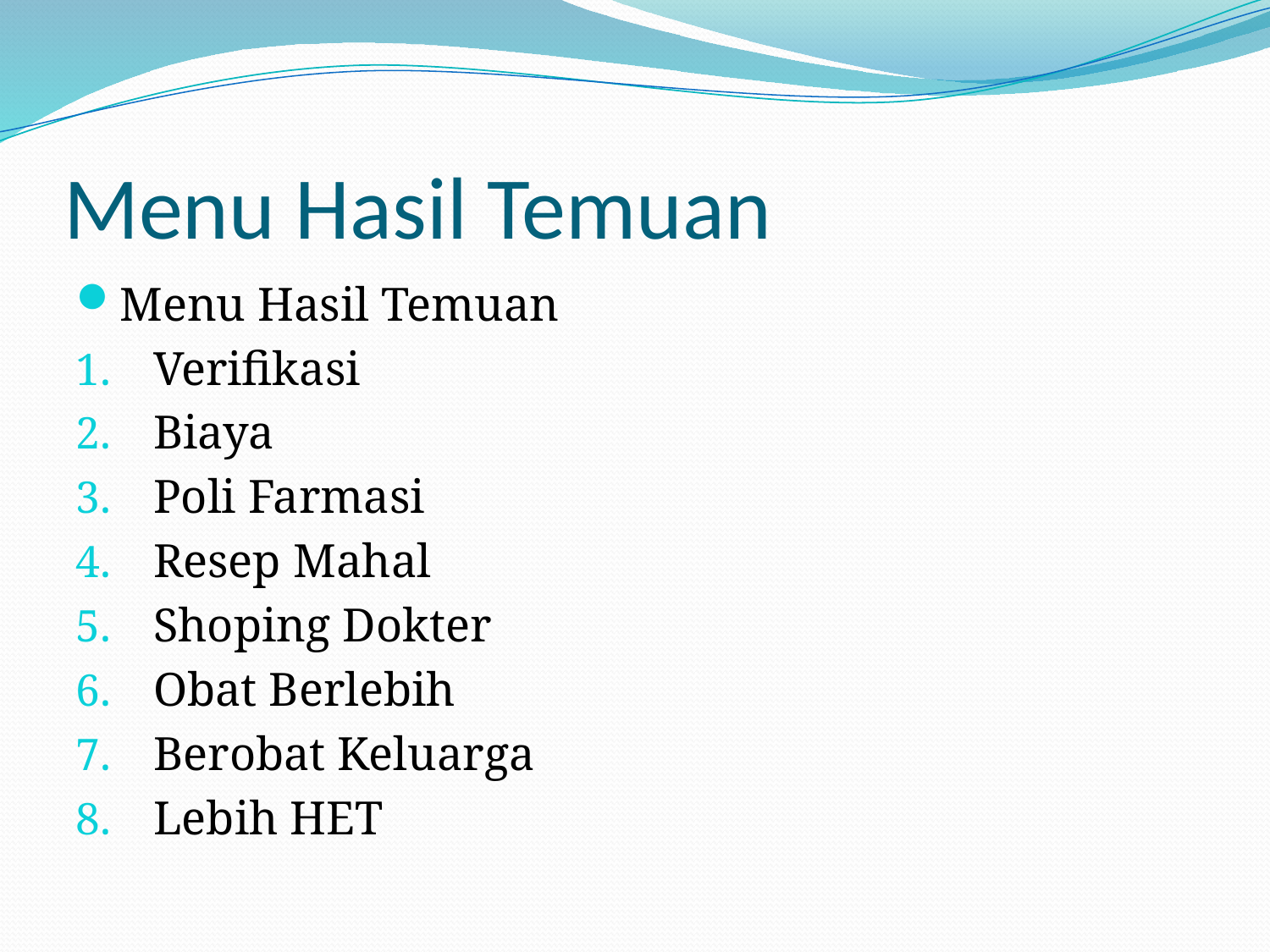

# Menu Hasil Temuan
Menu Hasil Temuan
Verifikasi
Biaya
Poli Farmasi
Resep Mahal
Shoping Dokter
Obat Berlebih
Berobat Keluarga
Lebih HET